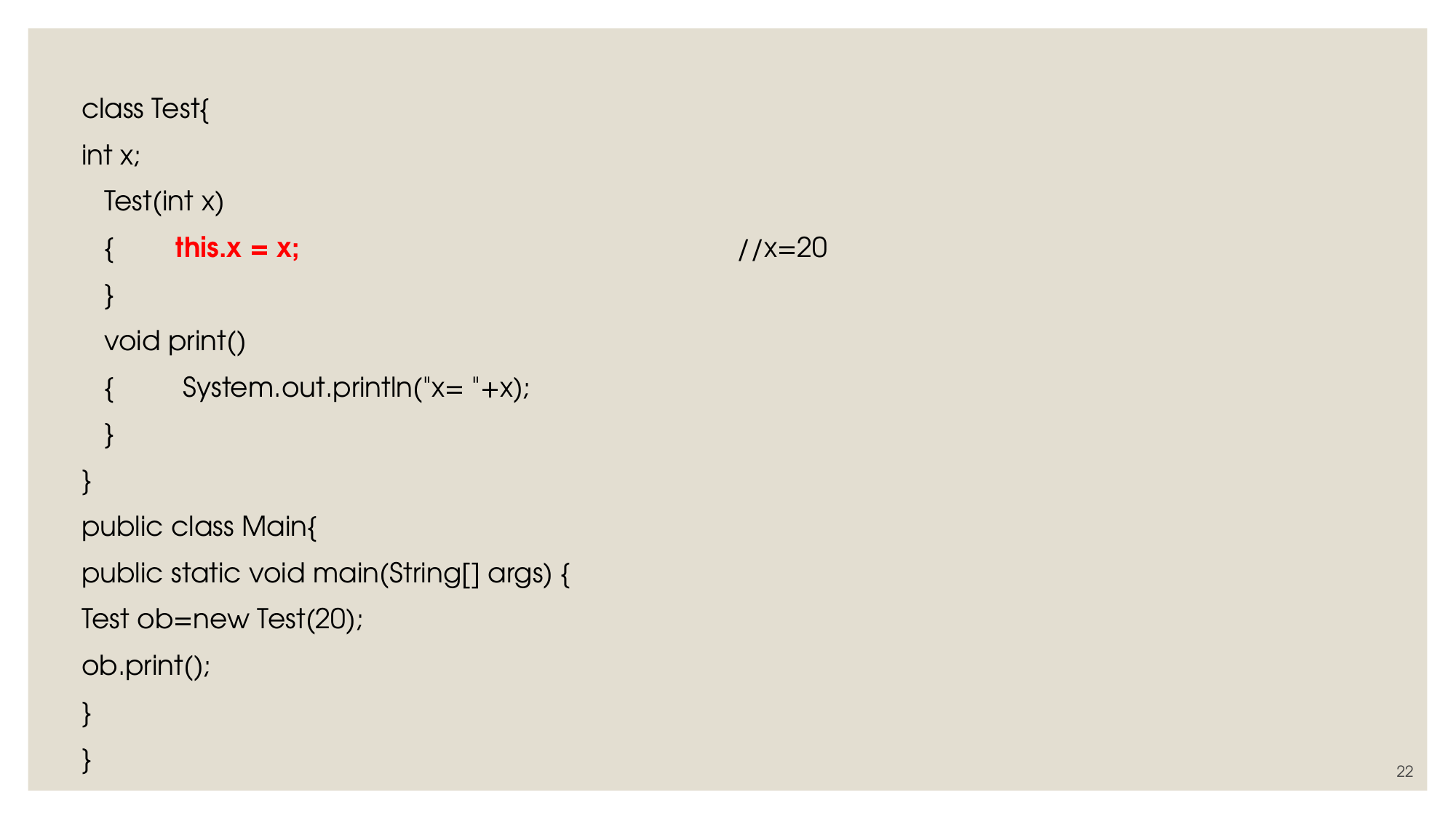

class Test{
int x;
   Test(int x)
   {        this.x = x;					//x=20
   }
   void print()
   {         System.out.println("x= "+x);
   }
}
public class Main{
public static void main(String[] args) {
Test ob=new Test(20);
ob.print();
}
}
22